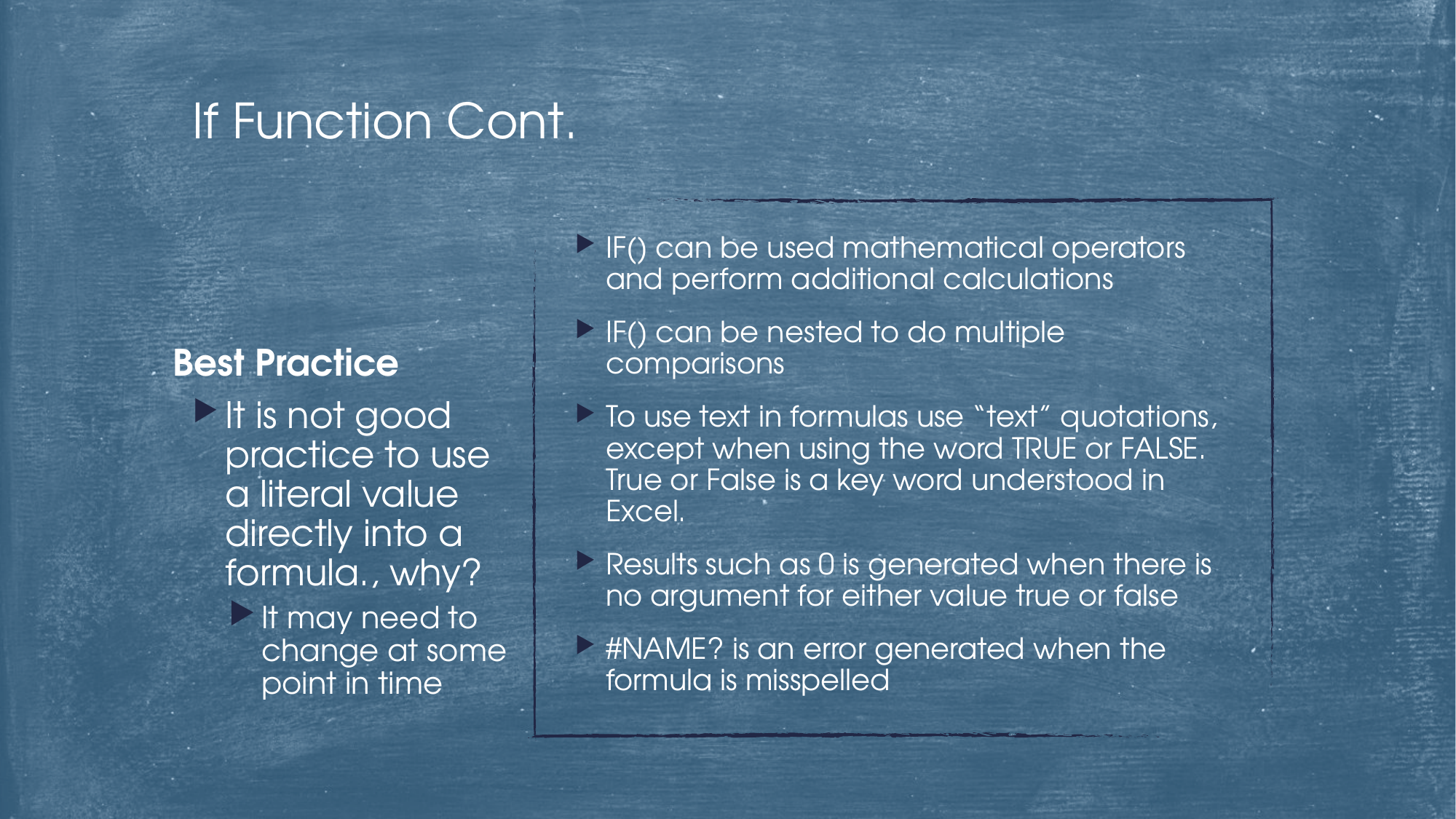

# If Function Cont.
IF() can be used mathematical operators and perform additional calculations
IF() can be nested to do multiple comparisons
To use text in formulas use “text” quotations, except when using the word TRUE or FALSE. True or False is a key word understood in Excel.
Results such as 0 is generated when there is no argument for either value true or false
#NAME? is an error generated when the formula is misspelled
Best Practice
It is not good practice to use a literal value directly into a formula., why?
It may need to change at some point in time